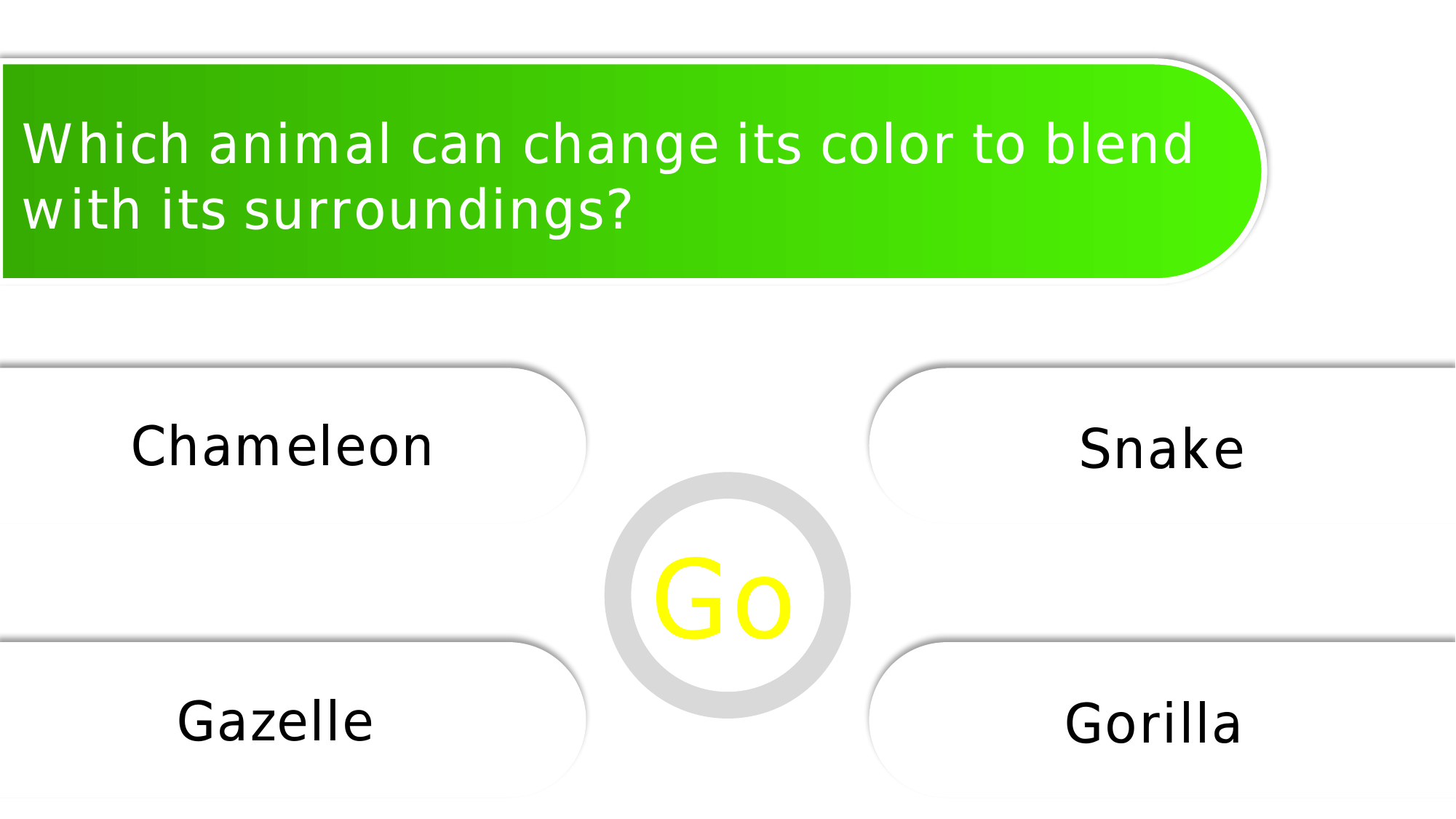

Which animal can change its color to blend with its surroundings?

Chameleon
Snake

Go
Gazelle
Gorilla